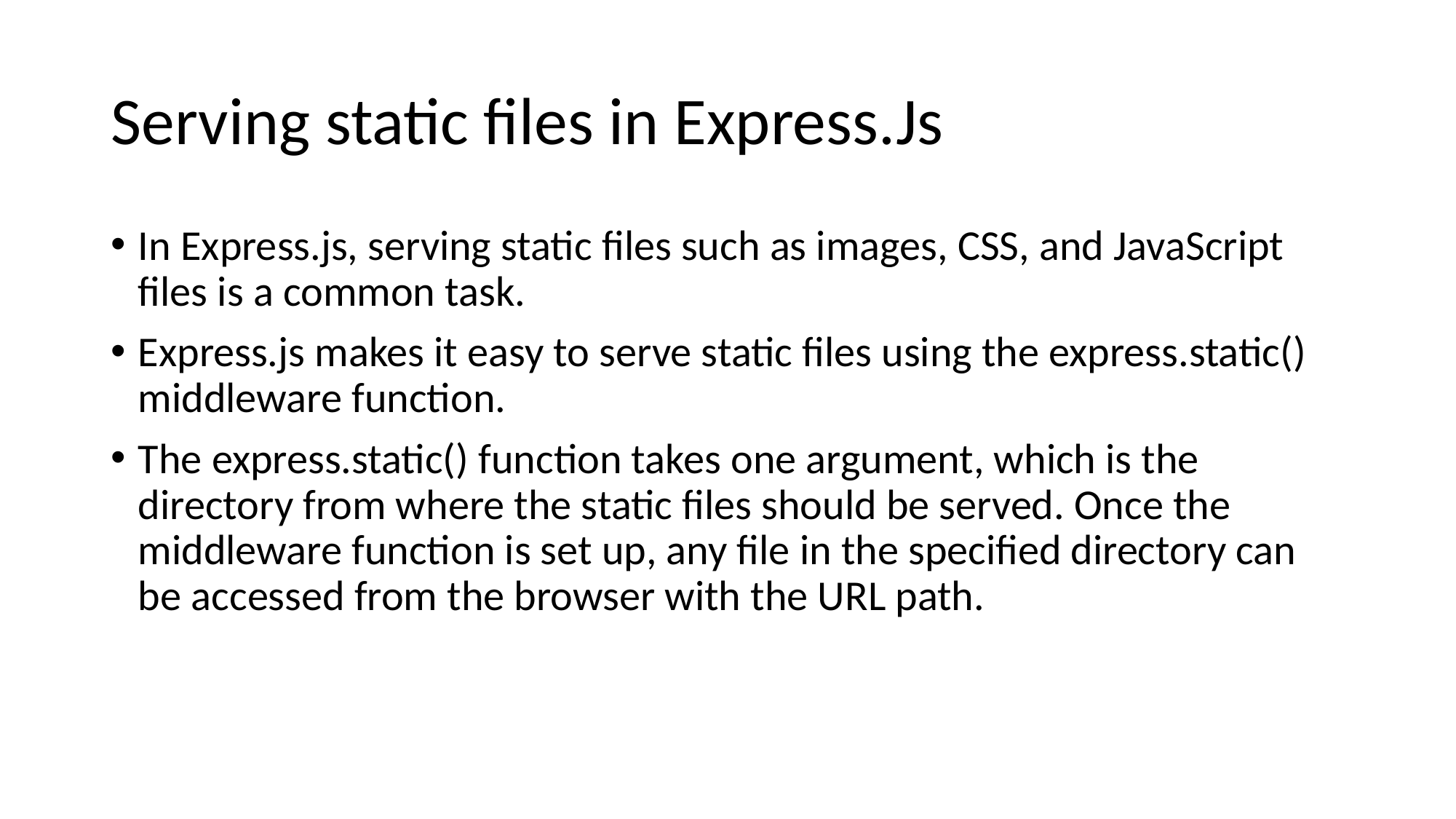

# Serving static files in Express.Js
In Express.js, serving static files such as images, CSS, and JavaScript files is a common task.
Express.js makes it easy to serve static files using the express.static() middleware function.
The express.static() function takes one argument, which is the directory from where the static files should be served. Once the middleware function is set up, any file in the specified directory can be accessed from the browser with the URL path.